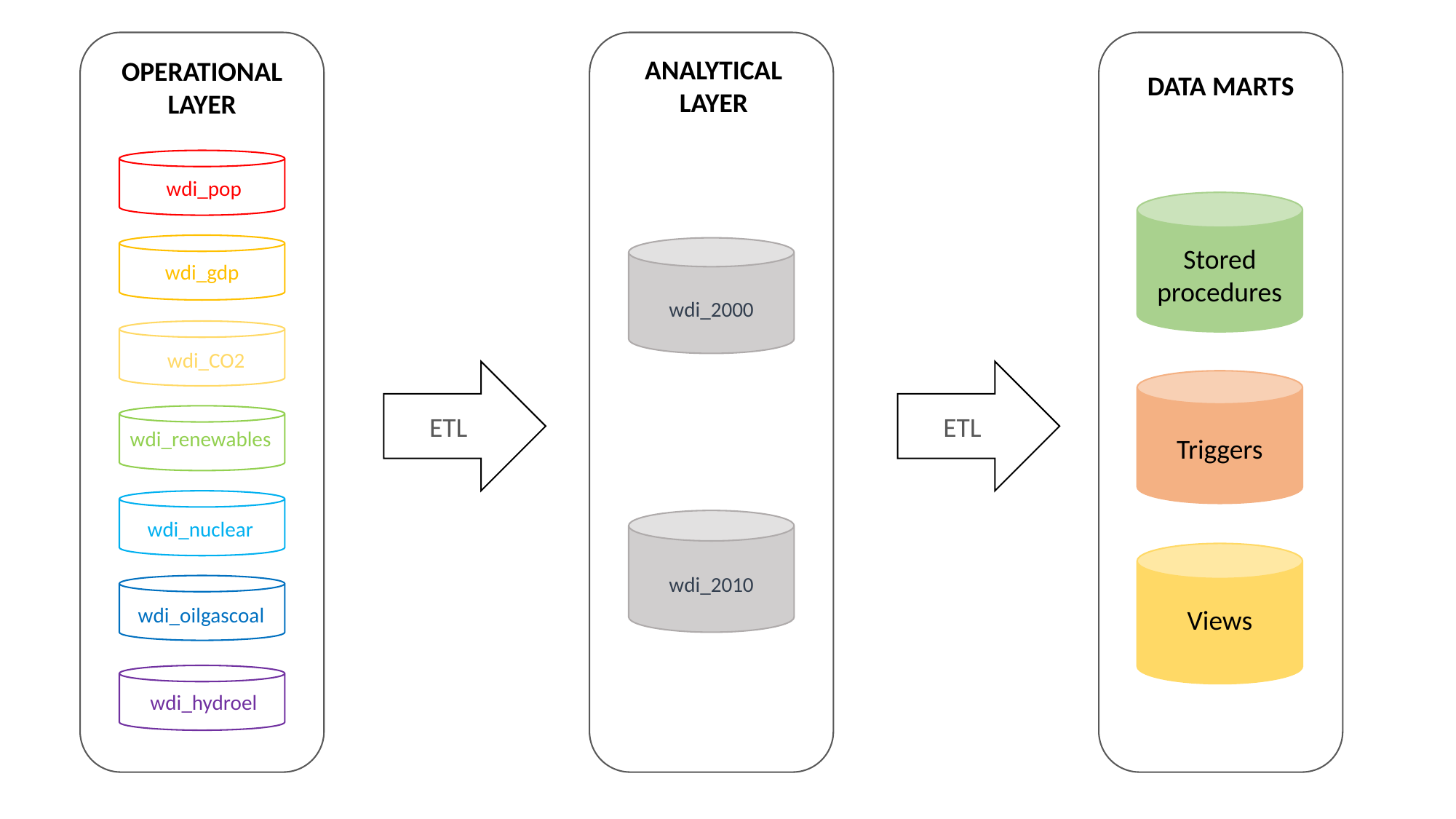

ANALYTICAL
LAYER
OPERATIONAL
LAYER
DATA MARTS

wdi_pop

Stored procedures

wdi_gdp
wdi_2000

wdi_CO2
ETL
ETL

wdi_renewables
Triggers

wdi_nuclear

wdi_2010

wdi_oilgascoal
Views

wdi_hydroel